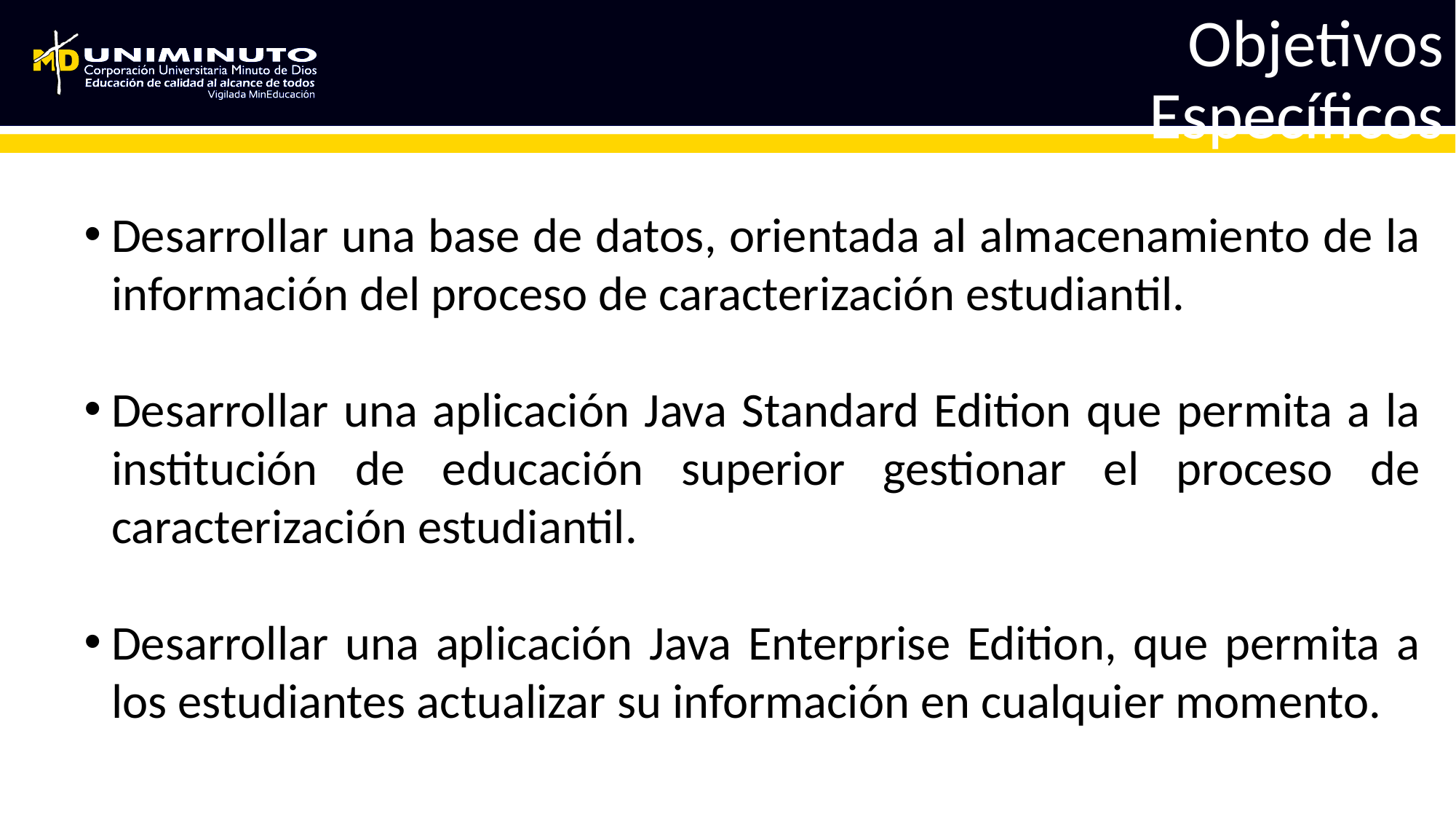

# Objetivos Específicos
Desarrollar una base de datos, orientada al almacenamiento de la información del proceso de caracterización estudiantil.

Desarrollar una aplicación Java Standard Edition que permita a la institución de educación superior gestionar el proceso de caracterización estudiantil.

Desarrollar una aplicación Java Enterprise Edition, que permita a los estudiantes actualizar su información en cualquier momento.